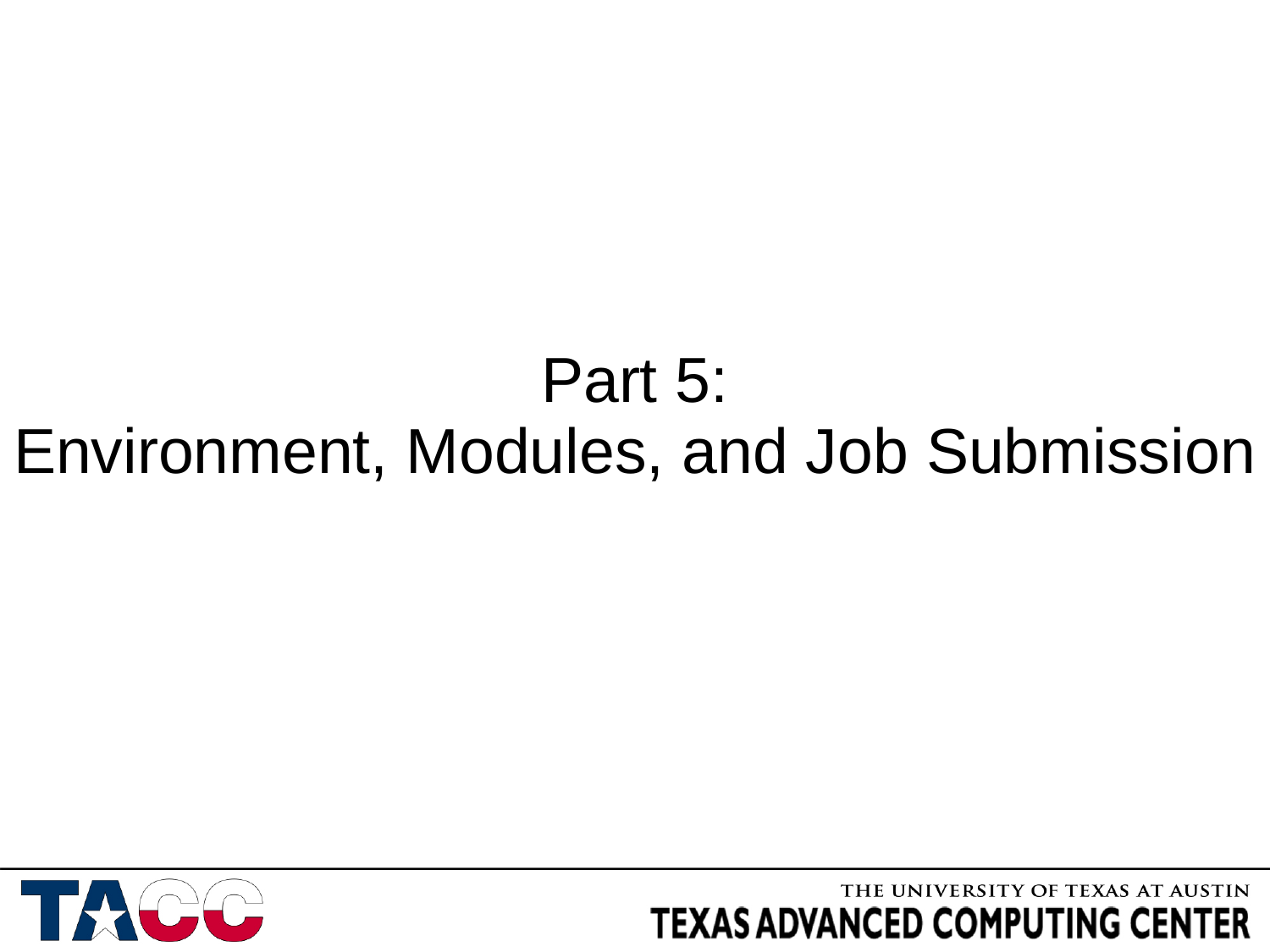

# Part 5: Environment, Modules, and Job Submission